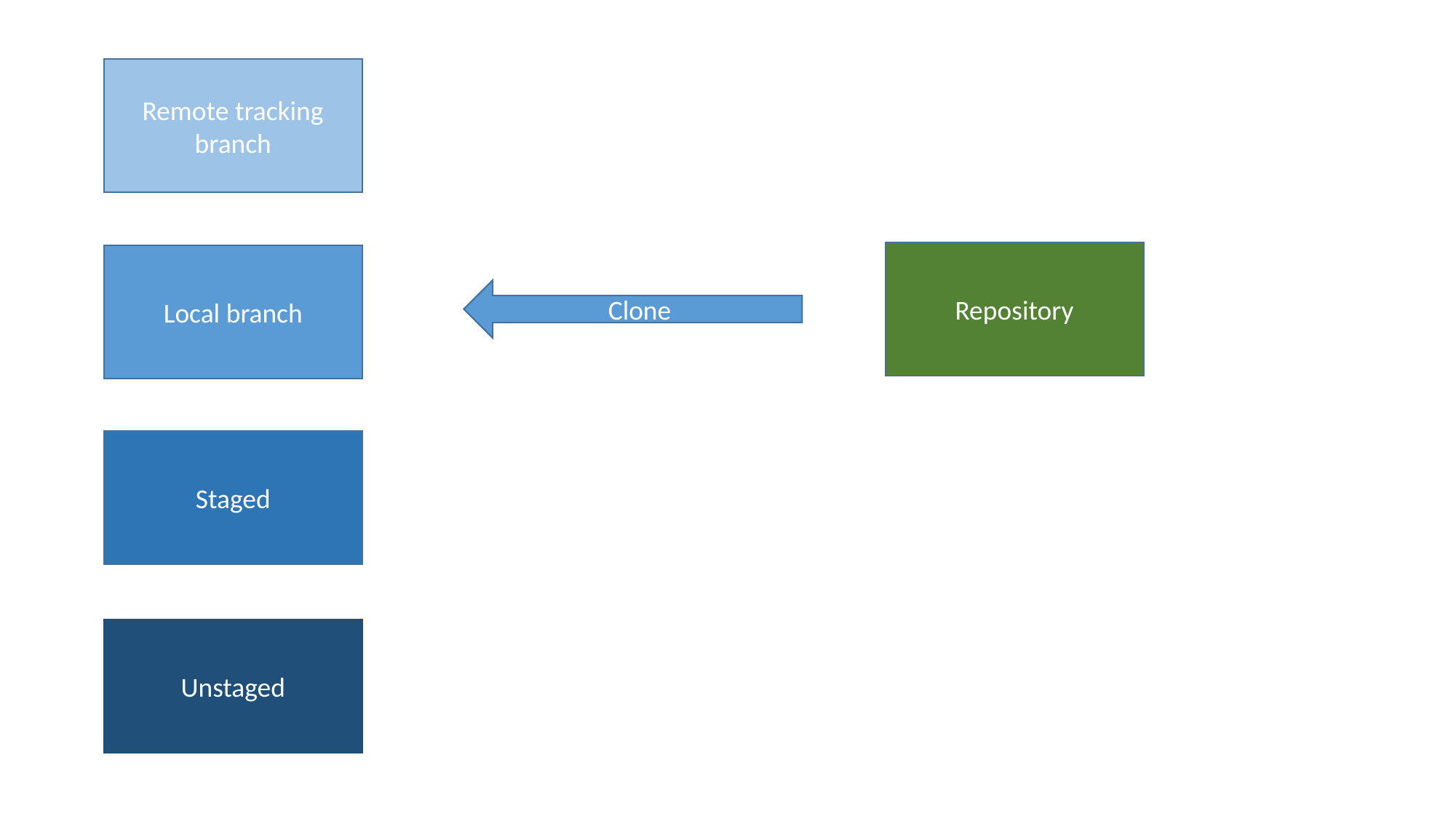

Remote tracking branch
Repository
Local branch
Clone
Staged
Unstaged